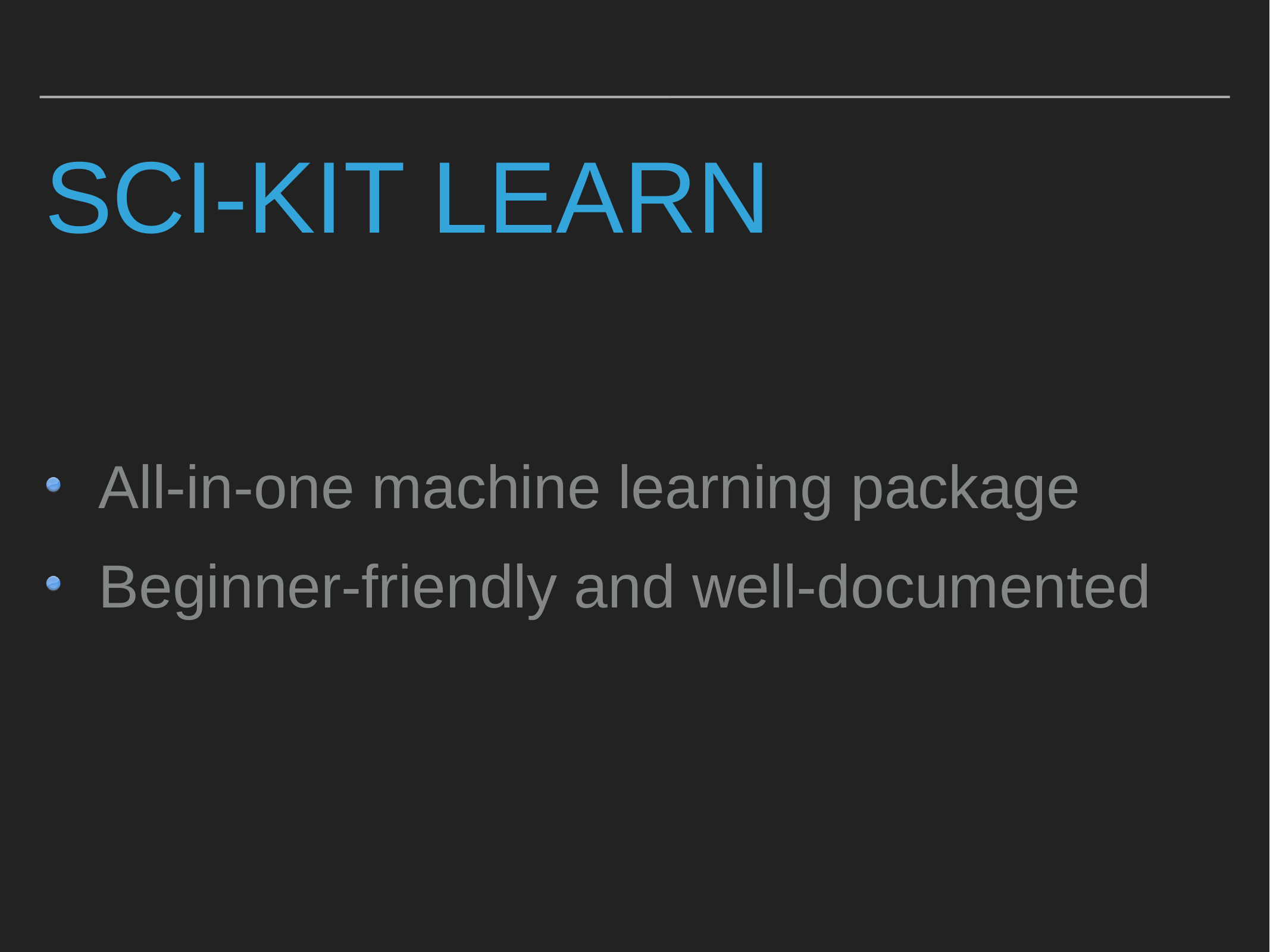

# Sci-Kit Learn
All-in-one machine learning package
Beginner-friendly and well-documented